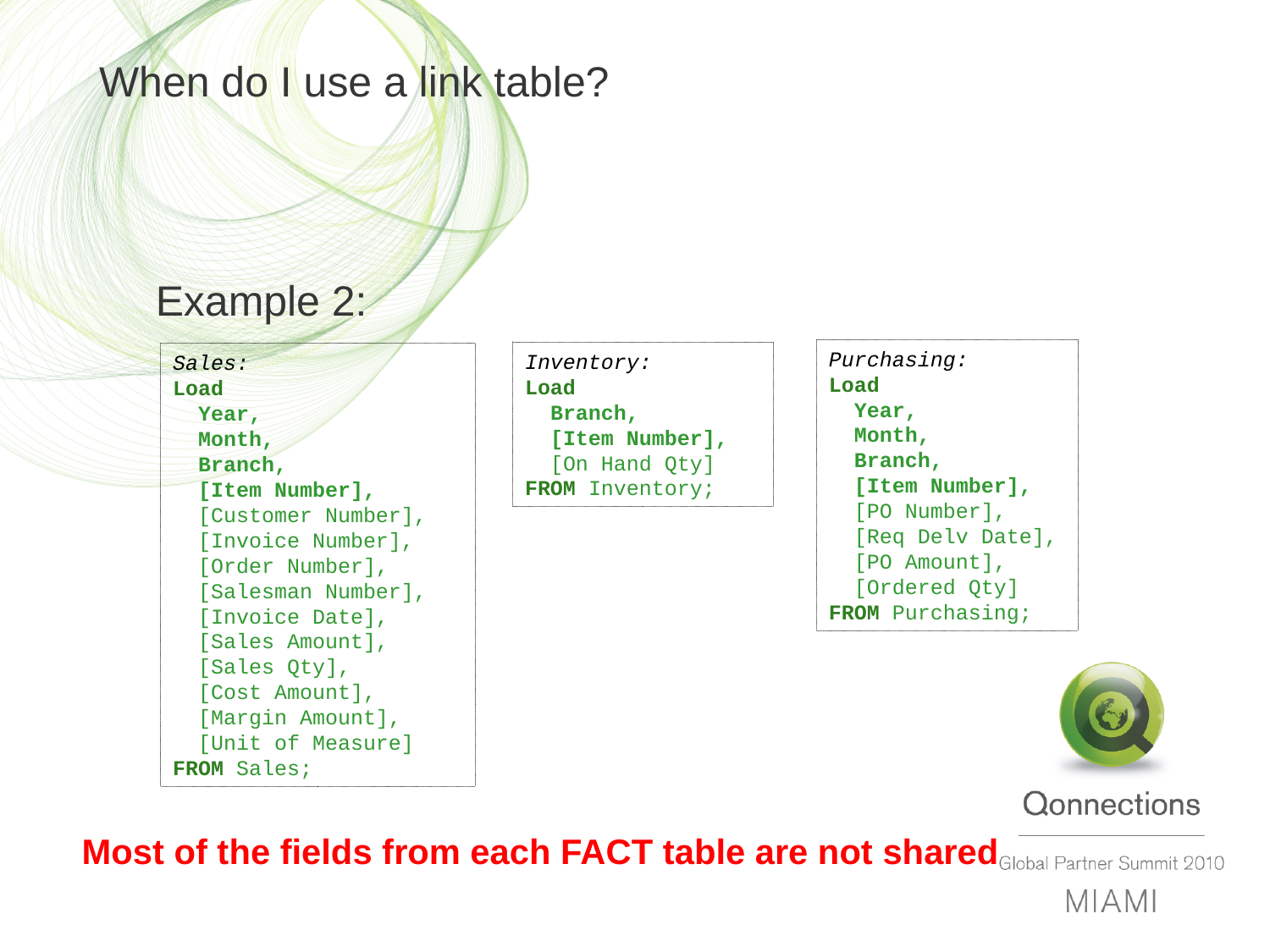

# When do I use a link table?
Example 2:
Purchasing:
Load
  Year,
  Month,
  Branch,
  [Item Number],
  [PO Number],
  [Req Delv Date],
  [PO Amount],
  [Ordered Qty]
FROM Purchasing;
Inventory:
Load
  Branch,
  [Item Number],
  [On Hand Qty]
FROM Inventory;
Sales:
Load
  Year,
  Month,
  Branch,
  [Item Number],
  [Customer Number],
  [Invoice Number],
  [Order Number],
  [Salesman Number],
  [Invoice Date],
  [Sales Amount],
  [Sales Qty],
  [Cost Amount],
  [Margin Amount],
  [Unit of Measure]
FROM Sales;
Most of the fields from each FACT table are not shared